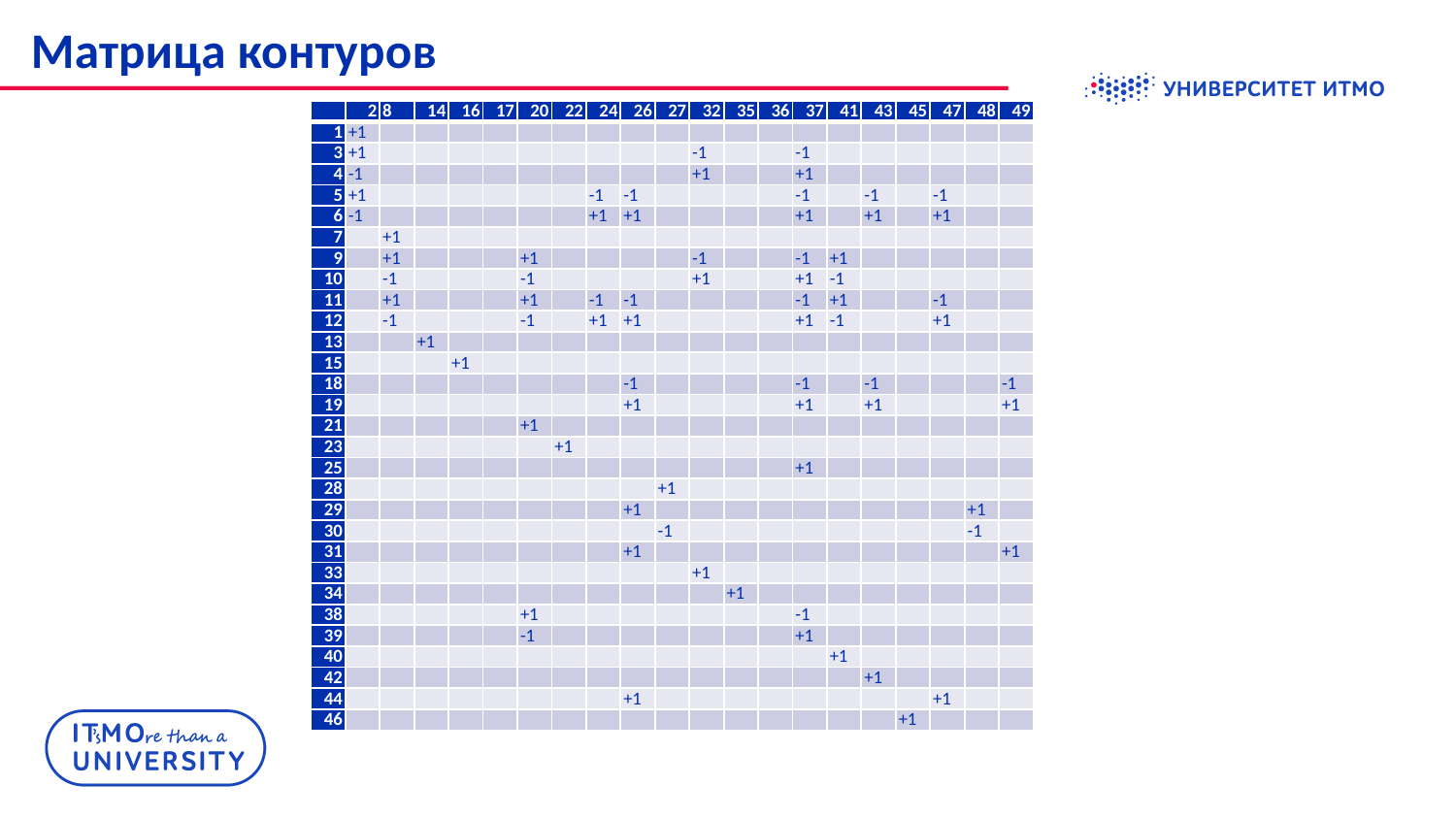

# Матрица контуров
|  | 2 | 8 | 14 | 16 | 17 | 20 | 22 | 24 | 26 | 27 | 32 | 35 | 36 | 37 | 41 | 43 | 45 | 47 | 48 | 49 |
| --- | --- | --- | --- | --- | --- | --- | --- | --- | --- | --- | --- | --- | --- | --- | --- | --- | --- | --- | --- | --- |
| 1 | +1 |  |  |  |  |  |  |  |  |  |  |  |  |  |  |  |  |  |  |  |
| 3 | +1 |  |  |  |  |  |  |  |  |  | -1 |  |  | -1 |  |  |  |  |  |  |
| 4 | -1 |  |  |  |  |  |  |  |  |  | +1 |  |  | +1 |  |  |  |  |  |  |
| 5 | +1 |  |  |  |  |  |  | -1 | -1 |  |  |  |  | -1 |  | -1 |  | -1 |  |  |
| 6 | -1 |  |  |  |  |  |  | +1 | +1 |  |  |  |  | +1 |  | +1 |  | +1 |  |  |
| 7 |  | +1 |  |  |  |  |  |  |  |  |  |  |  |  |  |  |  |  |  |  |
| 9 |  | +1 |  |  |  | +1 |  |  |  |  | -1 |  |  | -1 | +1 |  |  |  |  |  |
| 10 |  | -1 |  |  |  | -1 |  |  |  |  | +1 |  |  | +1 | -1 |  |  |  |  |  |
| 11 |  | +1 |  |  |  | +1 |  | -1 | -1 |  |  |  |  | -1 | +1 |  |  | -1 |  |  |
| 12 |  | -1 |  |  |  | -1 |  | +1 | +1 |  |  |  |  | +1 | -1 |  |  | +1 |  |  |
| 13 |  |  | +1 |  |  |  |  |  |  |  |  |  |  |  |  |  |  |  |  |  |
| 15 |  |  |  | +1 |  |  |  |  |  |  |  |  |  |  |  |  |  |  |  |  |
| 18 |  |  |  |  |  |  |  |  | -1 |  |  |  |  | -1 |  | -1 |  |  |  | -1 |
| 19 |  |  |  |  |  |  |  |  | +1 |  |  |  |  | +1 |  | +1 |  |  |  | +1 |
| 21 |  |  |  |  |  | +1 |  |  |  |  |  |  |  |  |  |  |  |  |  |  |
| 23 |  |  |  |  |  |  | +1 |  |  |  |  |  |  |  |  |  |  |  |  |  |
| 25 |  |  |  |  |  |  |  |  |  |  |  |  |  | +1 |  |  |  |  |  |  |
| 28 |  |  |  |  |  |  |  |  |  | +1 |  |  |  |  |  |  |  |  |  |  |
| 29 |  |  |  |  |  |  |  |  | +1 |  |  |  |  |  |  |  |  |  | +1 |  |
| 30 |  |  |  |  |  |  |  |  |  | -1 |  |  |  |  |  |  |  |  | -1 |  |
| 31 |  |  |  |  |  |  |  |  | +1 |  |  |  |  |  |  |  |  |  |  | +1 |
| 33 |  |  |  |  |  |  |  |  |  |  | +1 |  |  |  |  |  |  |  |  |  |
| 34 |  |  |  |  |  |  |  |  |  |  |  | +1 |  |  |  |  |  |  |  |  |
| 38 |  |  |  |  |  | +1 |  |  |  |  |  |  |  | -1 |  |  |  |  |  |  |
| 39 |  |  |  |  |  | -1 |  |  |  |  |  |  |  | +1 |  |  |  |  |  |  |
| 40 |  |  |  |  |  |  |  |  |  |  |  |  |  |  | +1 |  |  |  |  |  |
| 42 |  |  |  |  |  |  |  |  |  |  |  |  |  |  |  | +1 |  |  |  |  |
| 44 |  |  |  |  |  |  |  |  | +1 |  |  |  |  |  |  |  |  | +1 |  |  |
| 46 |  |  |  |  |  |  |  |  |  |  |  |  |  |  |  |  | +1 |  |  |  |